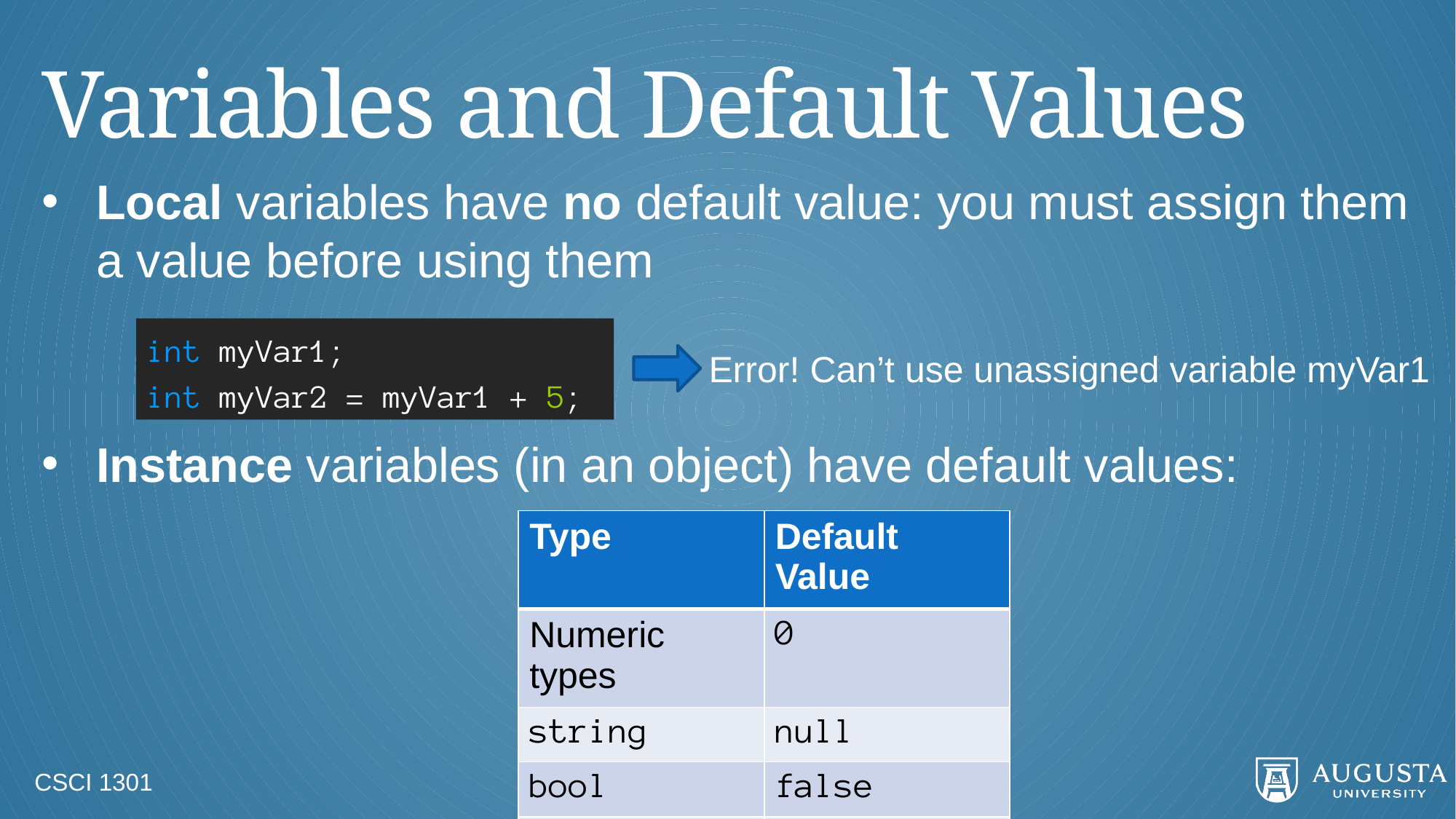

# Variables and Default Values
Local variables have no default value: you must assign them a value before using them

Instance variables (in an object) have default values:
int myVar1;
int myVar2 = myVar1 + 5;
Error! Can’t use unassigned variable myVar1

| Type | Default Value |
| --- | --- |
| Numeric types | 0 |
| string | null |
| bool | false |
| char | '\0' |
CSCI 1301